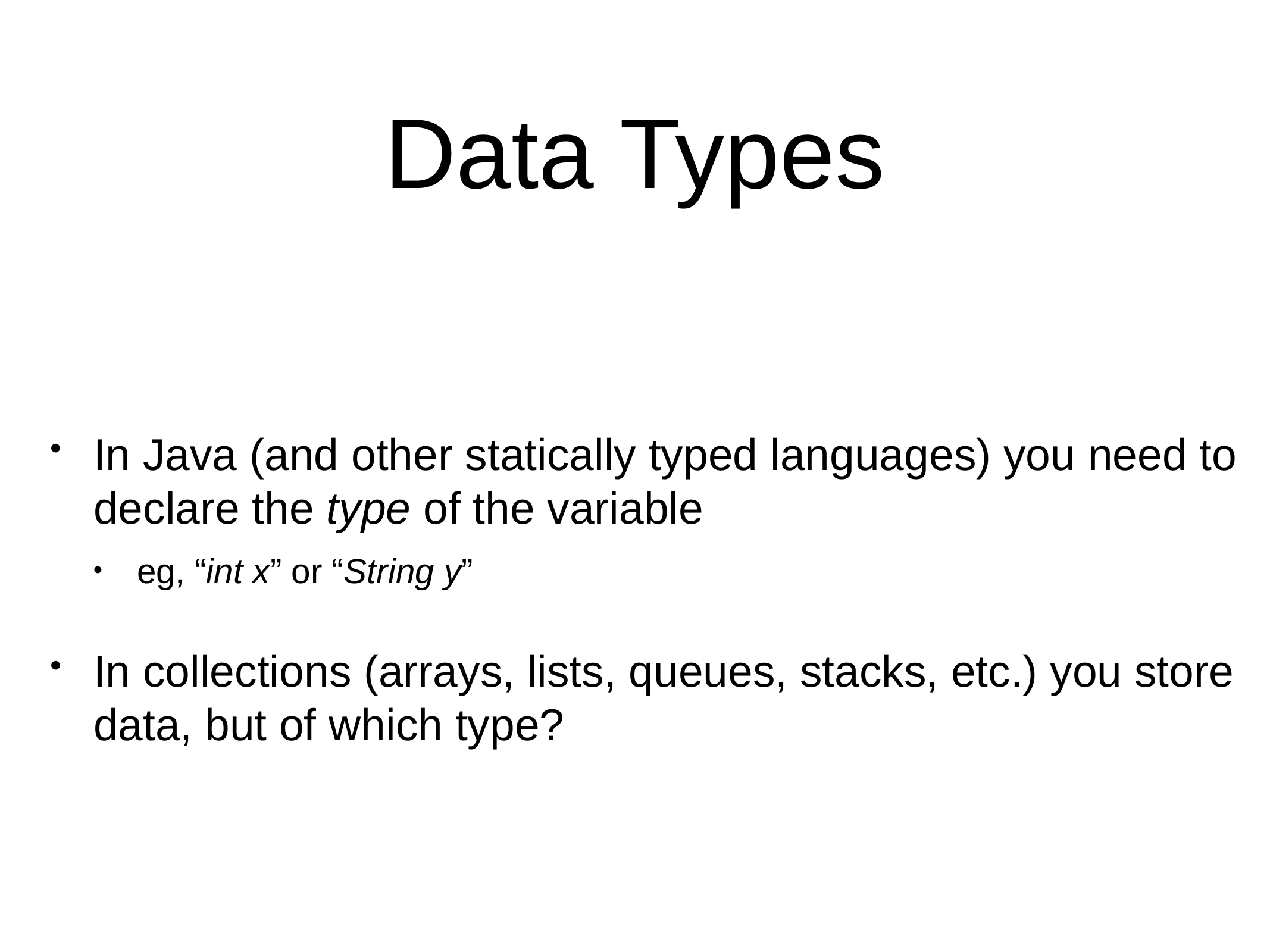

# Data Types
In Java (and other statically typed languages) you need to declare the type of the variable
eg, “int x” or “String y”
In collections (arrays, lists, queues, stacks, etc.) you store data, but of which type?